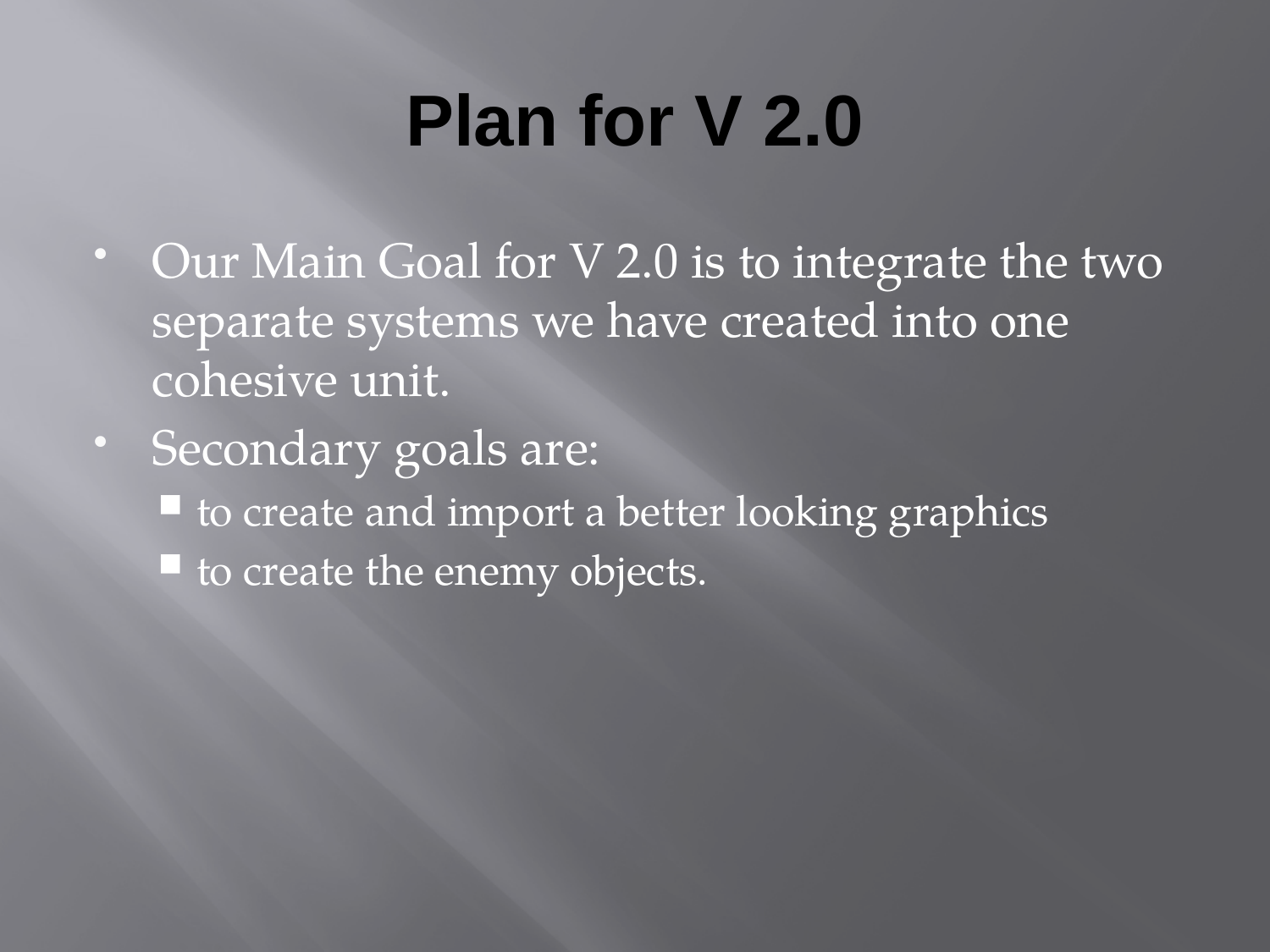

# Plan for V 2.0
Our Main Goal for V 2.0 is to integrate the two separate systems we have created into one cohesive unit.
Secondary goals are:
to create and import a better looking graphics
to create the enemy objects.